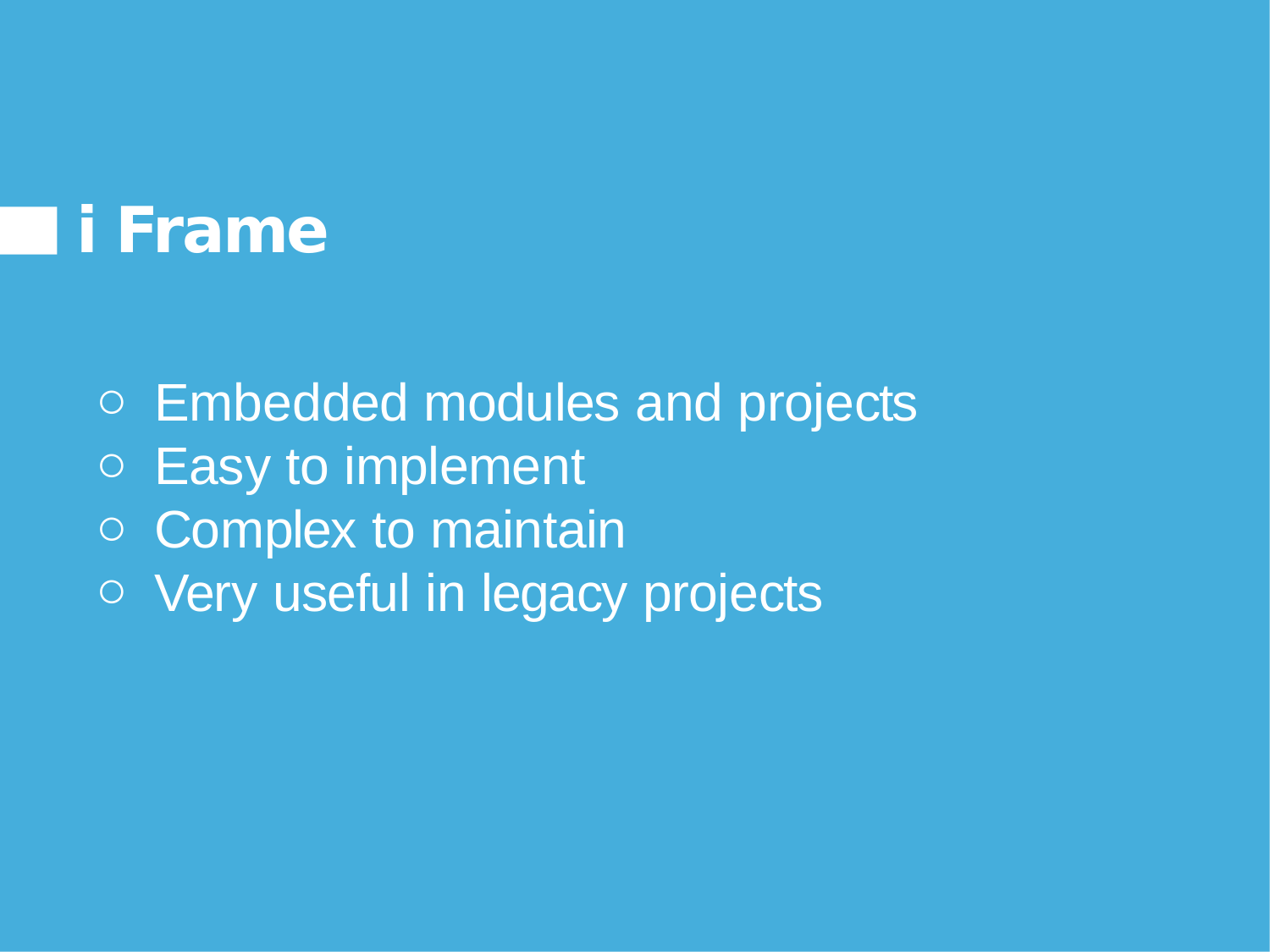

i Frame

Embedded modules and projects
Easy to implement
Complex to maintain
Very useful in legacy projects